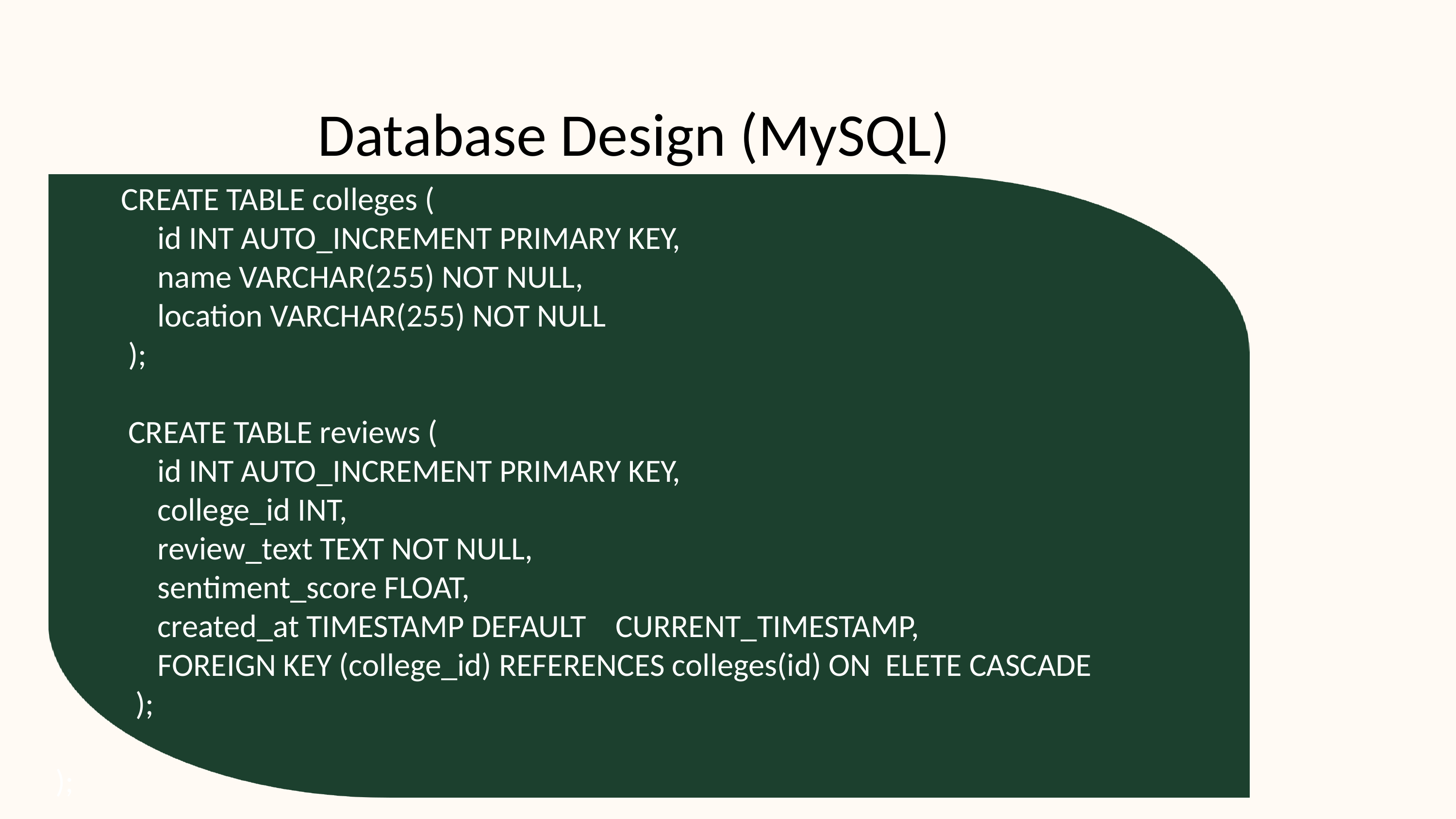

Database Design (MySQL)
         CREATE TABLE colleges (
              id INT AUTO_INCREMENT PRIMARY KEY,
              name VARCHAR(255) NOT NULL,
              location VARCHAR(255) NOT NULL
          );

          CREATE TABLE reviews (
              id INT AUTO_INCREMENT PRIMARY KEY,
              college_id INT,
              review_text TEXT NOT NULL,
              sentiment_score FLOAT,
              created_at TIMESTAMP DEFAULT    CURRENT_TIMESTAMP,
              FOREIGN KEY (college_id) REFERENCES colleges(id) ON  ELETE CASCADE
           );

);